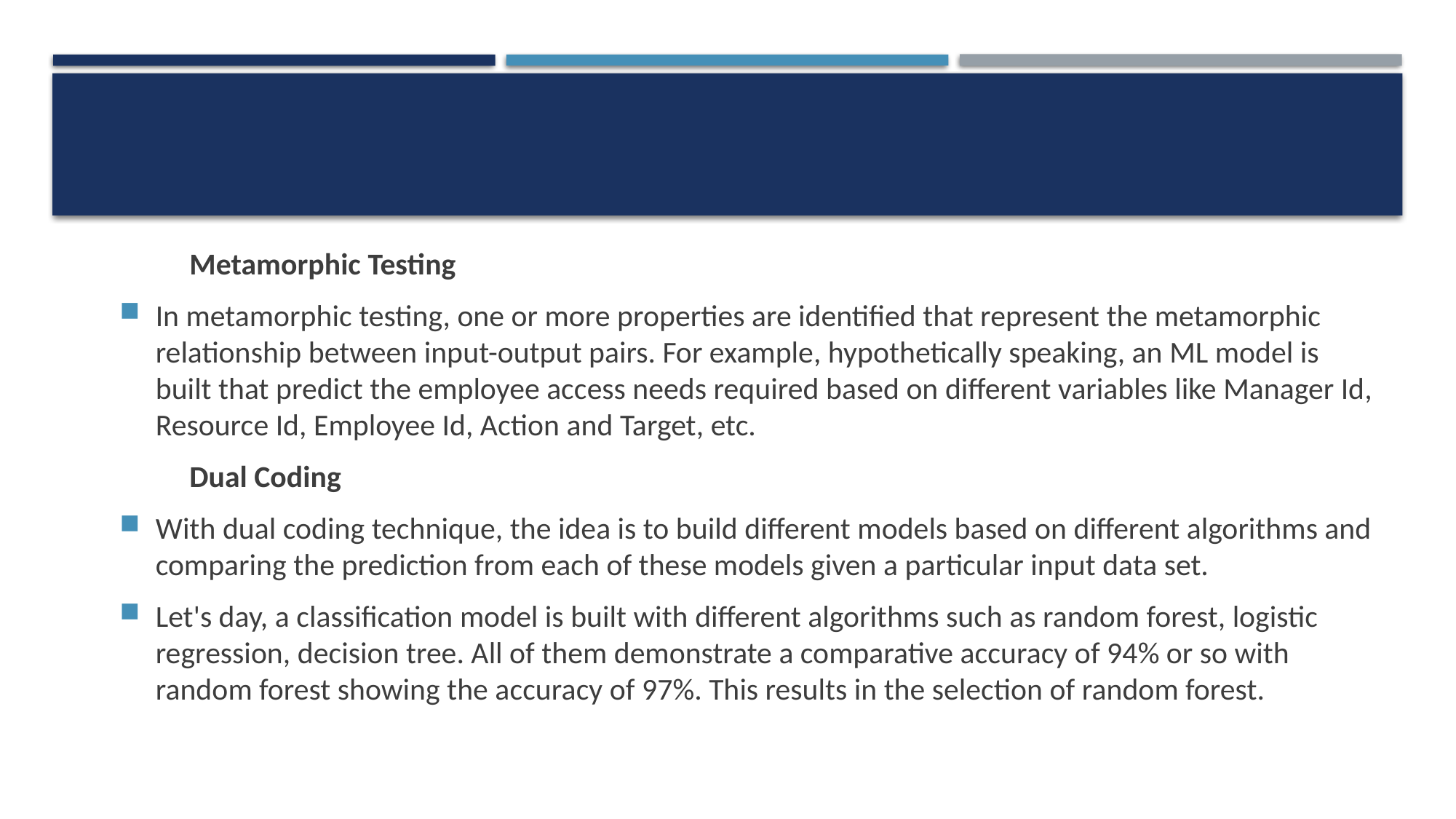

Metamorphic Testing
In metamorphic testing, one or more properties are identified that represent the metamorphic relationship between input-output pairs. For example, hypothetically speaking, an ML model is built that predict the employee access needs required based on different variables like Manager Id, Resource Id, Employee Id, Action and Target, etc.
	Dual Coding
With dual coding technique, the idea is to build different models based on different algorithms and comparing the prediction from each of these models given a particular input data set.
Let's day, a classification model is built with different algorithms such as random forest, logistic regression, decision tree. All of them demonstrate a comparative accuracy of 94% or so with random forest showing the accuracy of 97%. This results in the selection of random forest.